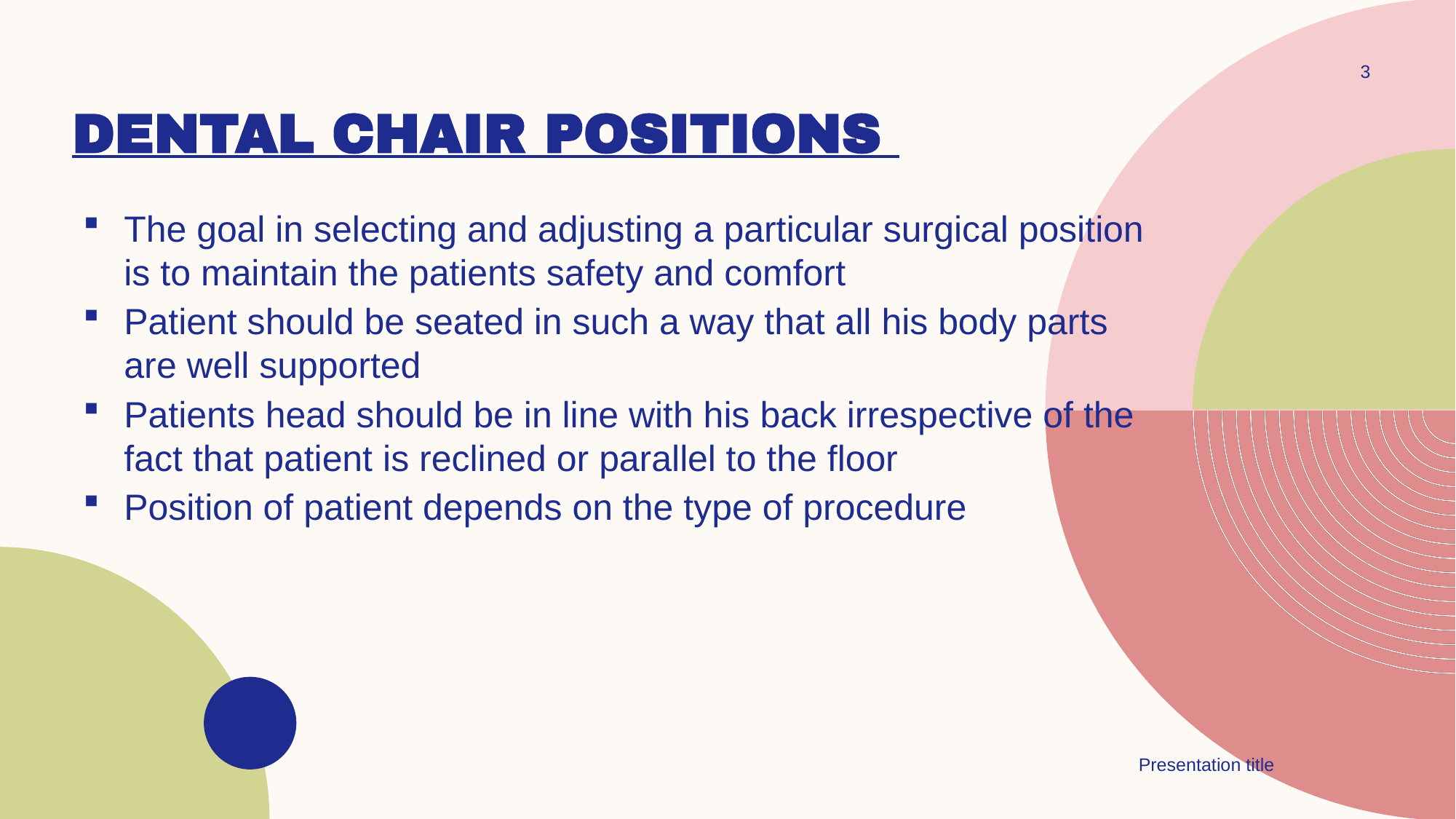

3
# Dental chair positions

The goal in selecting and adjusting a particular surgical position is to maintain the patients safety and comfort
Patient should be seated in such a way that all his body parts are well supported
Patients head should be in line with his back irrespective of the fact that patient is reclined or parallel to the floor
Position of patient depends on the type of procedure
Presentation title